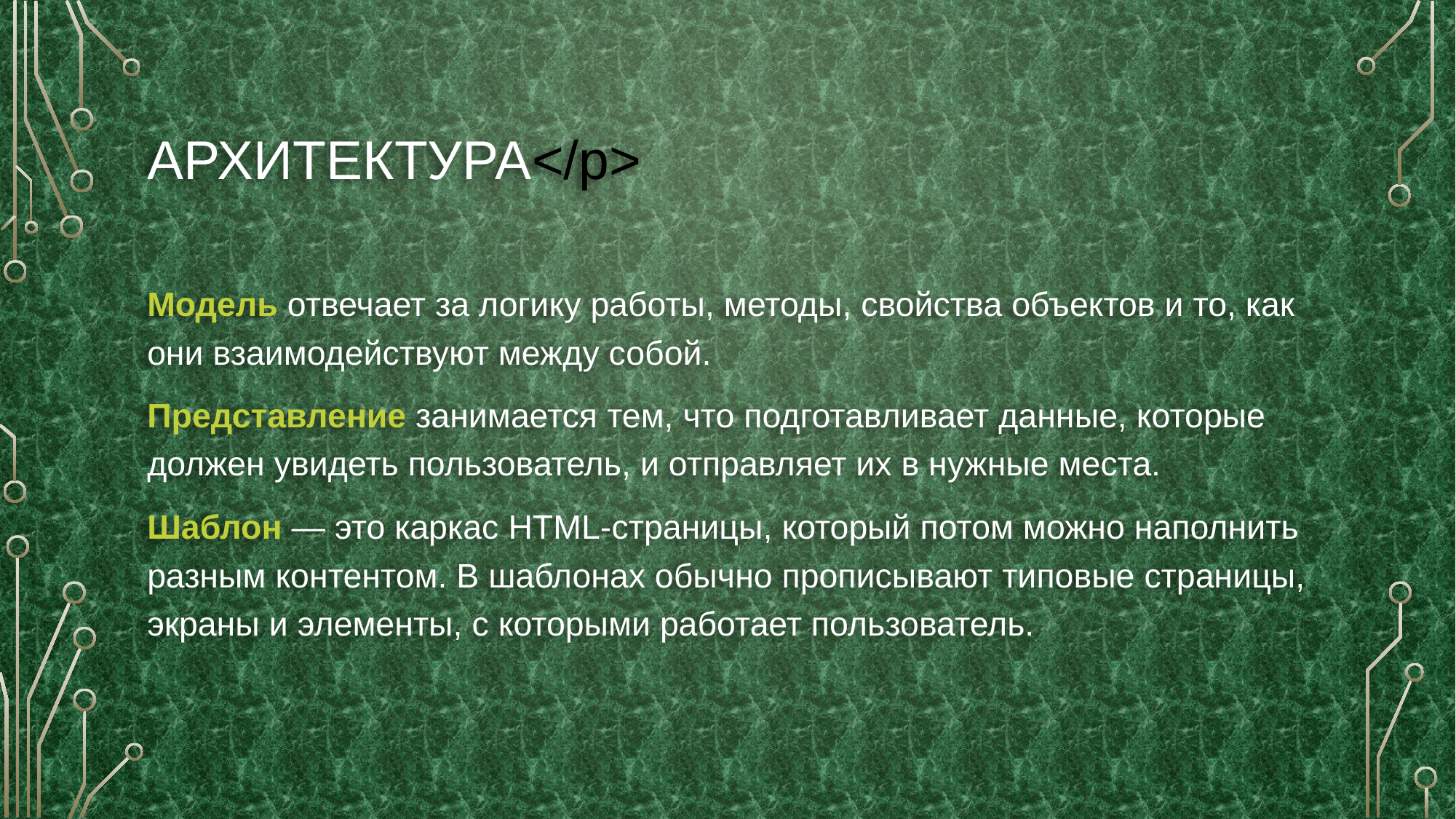

# Архитектура</p>
Модель отвечает за логику работы, методы, свойства объектов и то, как они взаимодействуют между собой.
Представление занимается тем, что подготавливает данные, которые должен увидеть пользователь, и отправляет их в нужные места.
Шаблон — это каркас HTML-страницы, который потом можно наполнить разным контентом. В шаблонах обычно прописывают типовые страницы, экраны и элементы, с которыми работает пользователь.